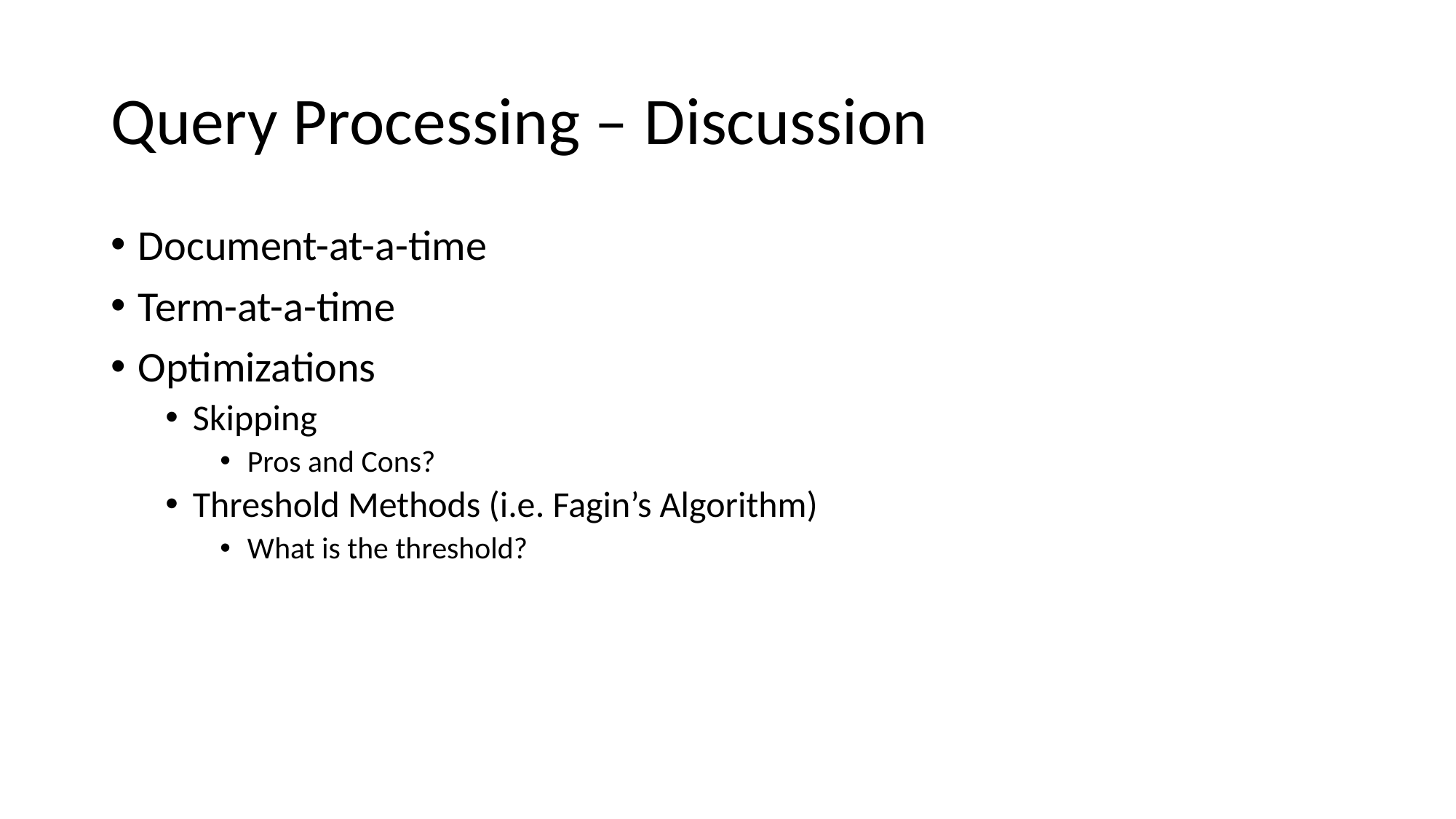

# Query Processing – Discussion
Document-at-a-time
Term-at-a-time
Optimizations
Skipping
Pros and Cons?
Threshold Methods (i.e. Fagin’s Algorithm)
What is the threshold?